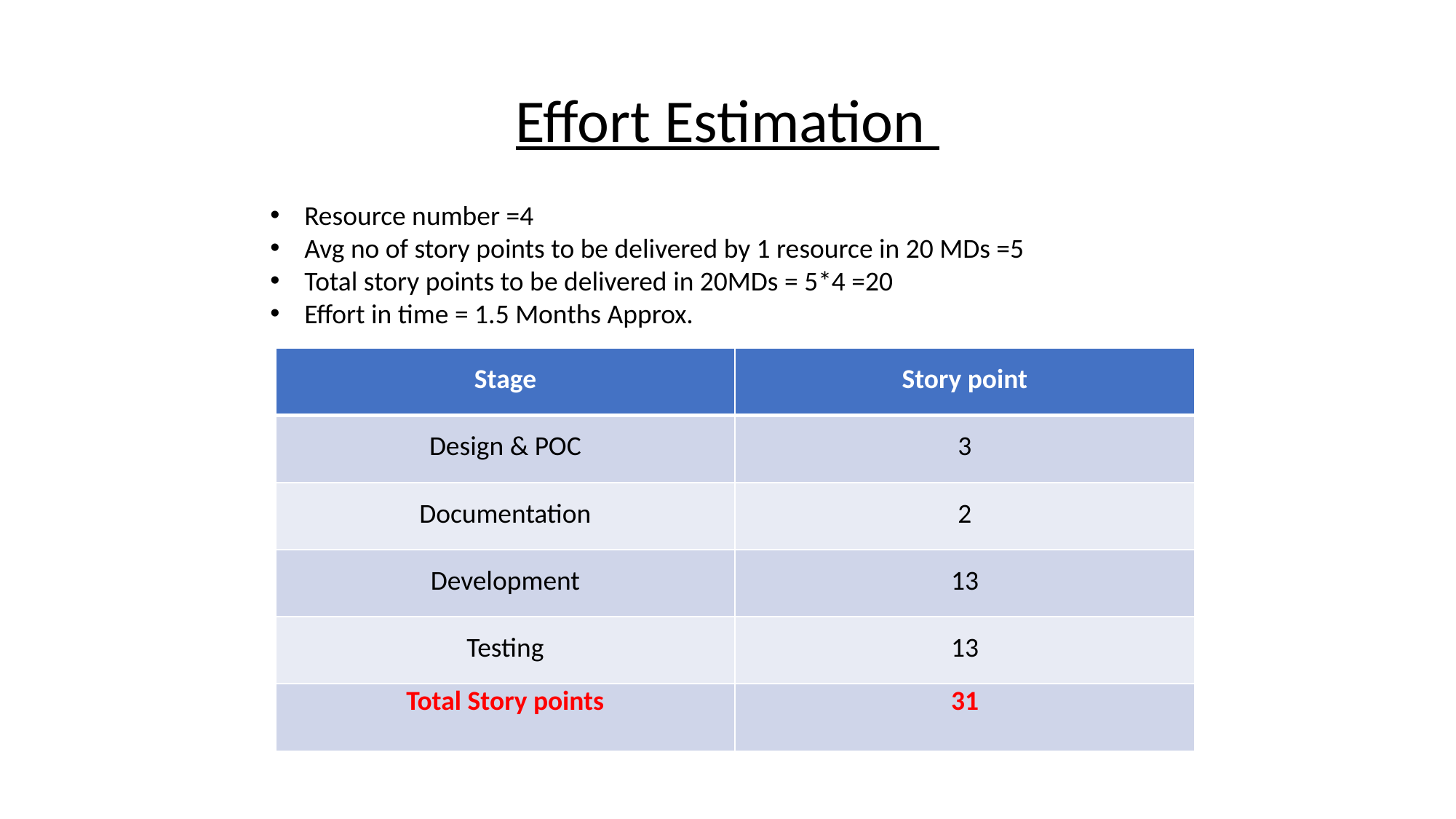

# Effort Estimation
Resource number =4
Avg no of story points to be delivered by 1 resource in 20 MDs =5
Total story points to be delivered in 20MDs = 5*4 =20
Effort in time = 1.5 Months Approx.

| Stage | Story point |
| --- | --- |
| Design & POC | 3 |
| Documentation | 2 |
| Development | 13 |
| Testing | 13 |
| Total Story points | 31 |